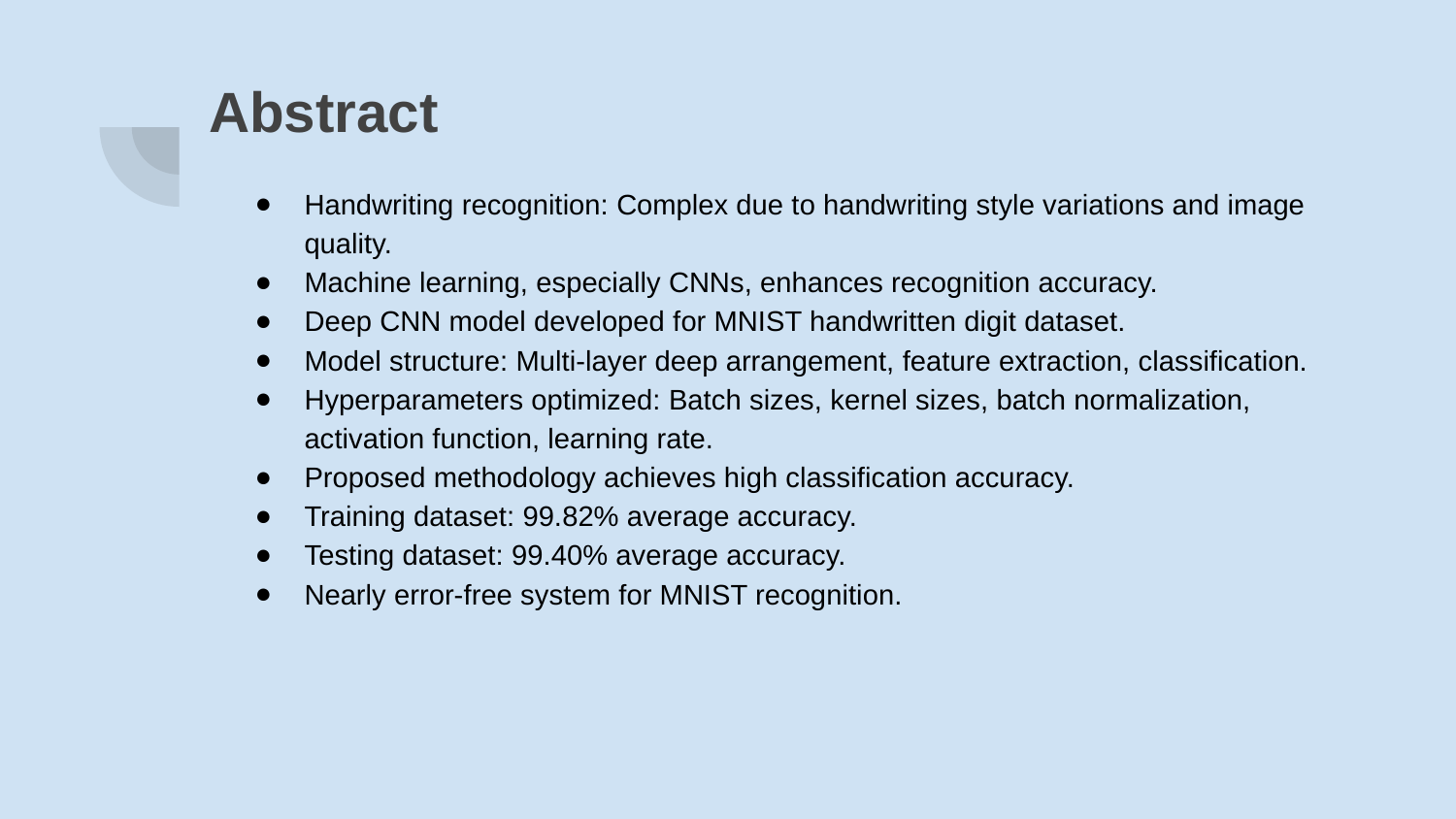

# Abstract
Handwriting recognition: Complex due to handwriting style variations and image quality.
Machine learning, especially CNNs, enhances recognition accuracy.
Deep CNN model developed for MNIST handwritten digit dataset.
Model structure: Multi-layer deep arrangement, feature extraction, classification.
Hyperparameters optimized: Batch sizes, kernel sizes, batch normalization, activation function, learning rate.
Proposed methodology achieves high classification accuracy.
Training dataset: 99.82% average accuracy.
Testing dataset: 99.40% average accuracy.
Nearly error-free system for MNIST recognition.